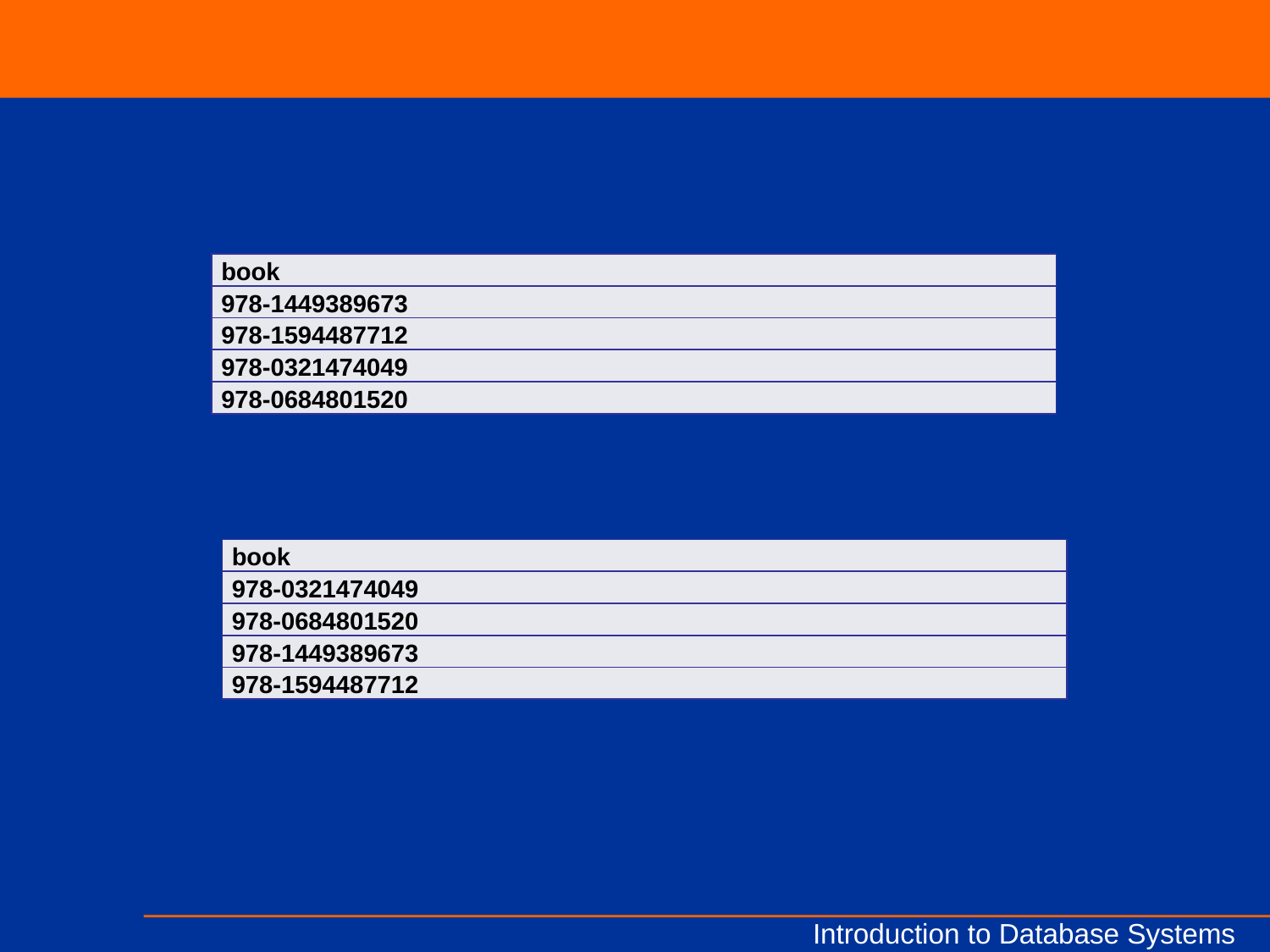

| book |
| --- |
| 978-1449389673 |
| 978-1594487712 |
| 978-0321474049 |
| 978-0684801520 |
| book |
| --- |
| 978-0321474049 |
| 978-0684801520 |
| 978-1449389673 |
| 978-1594487712 |
Introduction to Database Systems